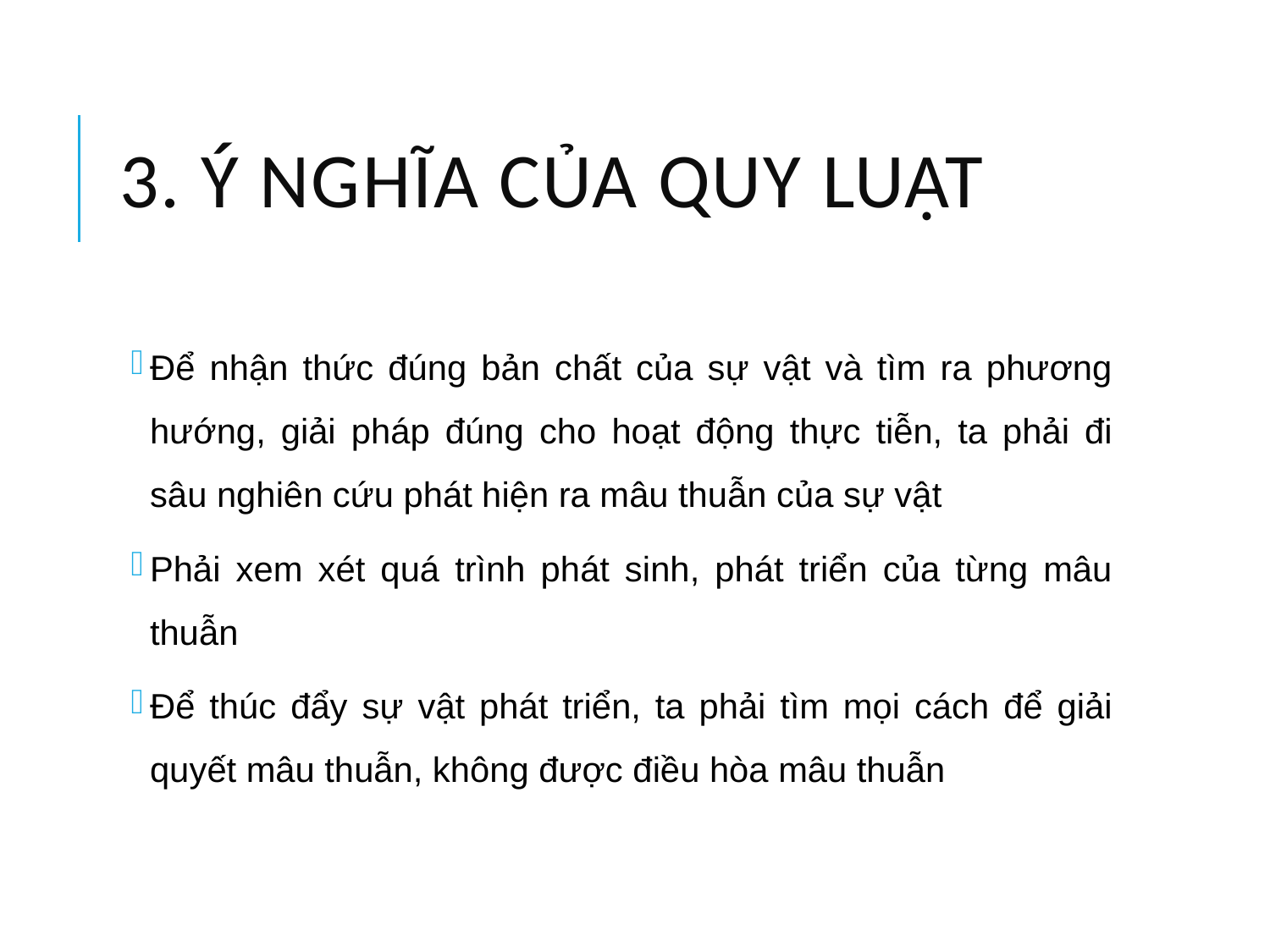

# 3. Ý nghĩa của quy luật
Để nhận thức đúng bản chất của sự vật và tìm ra phương hướng, giải pháp đúng cho hoạt động thực tiễn, ta phải đi sâu nghiên cứu phát hiện ra mâu thuẫn của sự vật
Phải xem xét quá trình phát sinh, phát triển của từng mâu thuẫn
Để thúc đẩy sự vật phát triển, ta phải tìm mọi cách để giải quyết mâu thuẫn, không được điều hòa mâu thuẫn